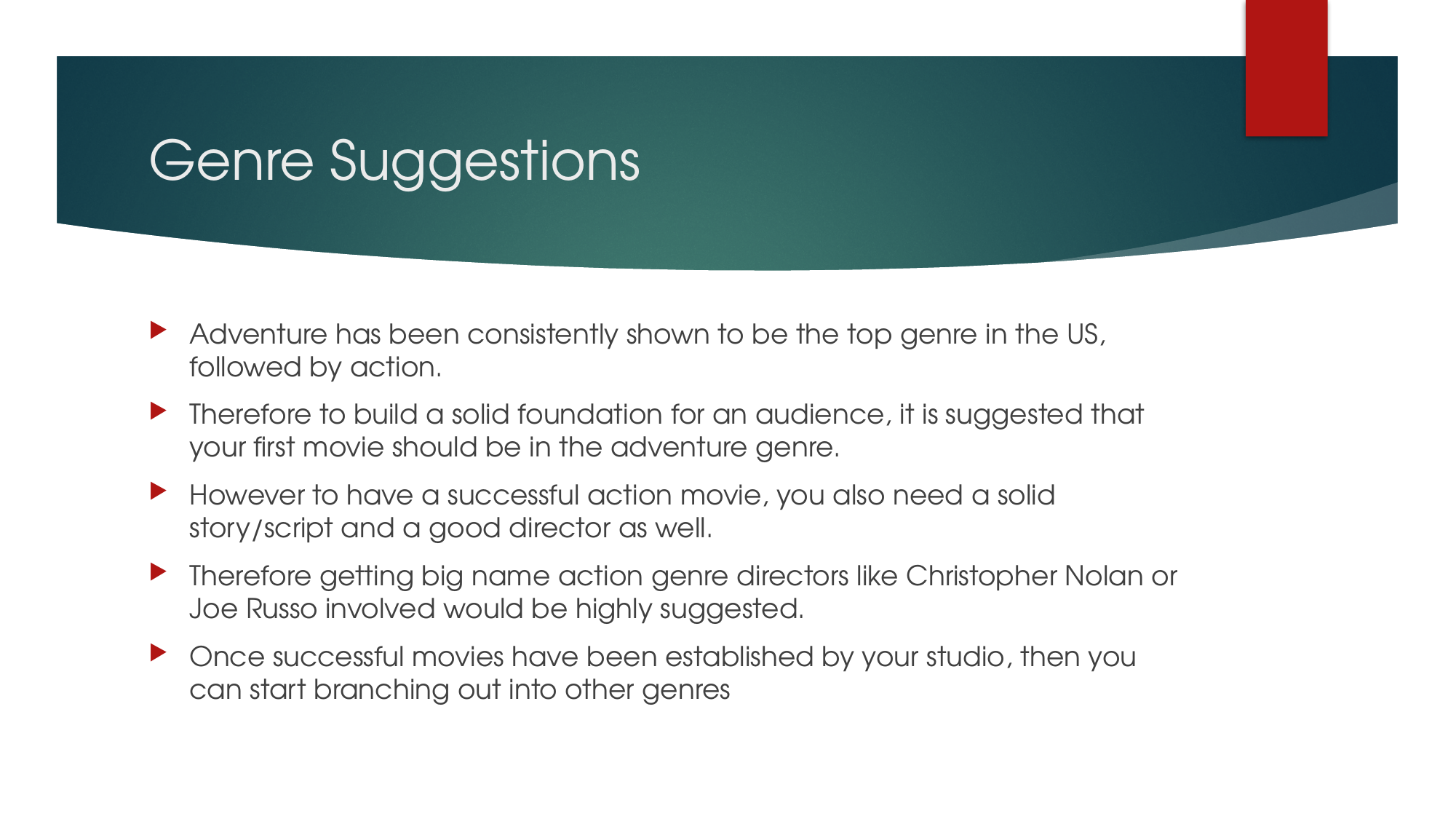

# Genre Suggestions
Adventure has been consistently shown to be the top genre in the US, followed by action.
Therefore to build a solid foundation for an audience, it is suggested that your first movie should be in the adventure genre.
However to have a successful action movie, you also need a solid story/script and a good director as well.
Therefore getting big name action genre directors like Christopher Nolan or Joe Russo involved would be highly suggested.
Once successful movies have been established by your studio, then you can start branching out into other genres